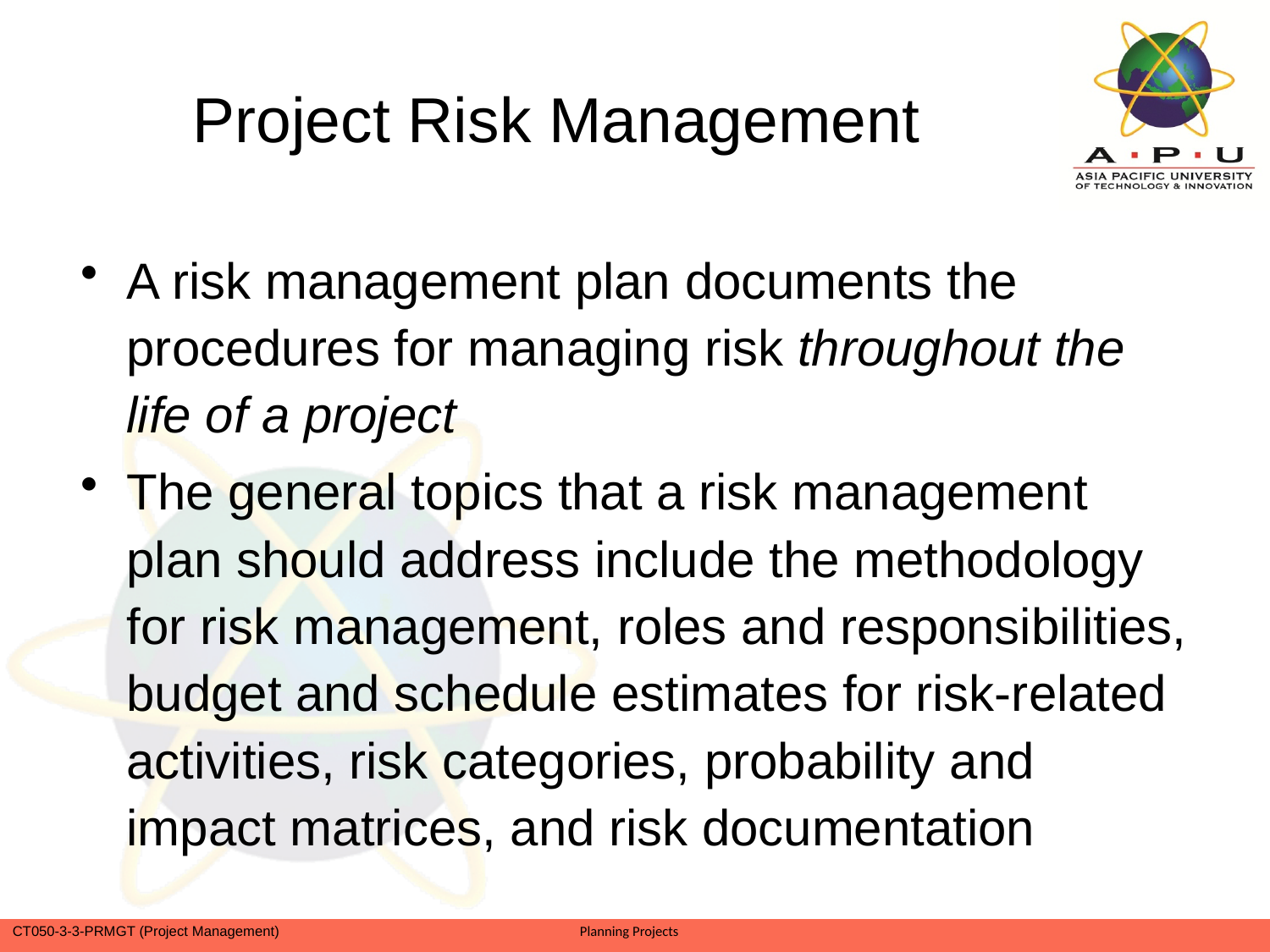

# Project Risk Management
A risk management plan documents the procedures for managing risk throughout the life of a project
The general topics that a risk management plan should address include the methodology for risk management, roles and responsibilities, budget and schedule estimates for risk-related activities, risk categories, probability and impact matrices, and risk documentation